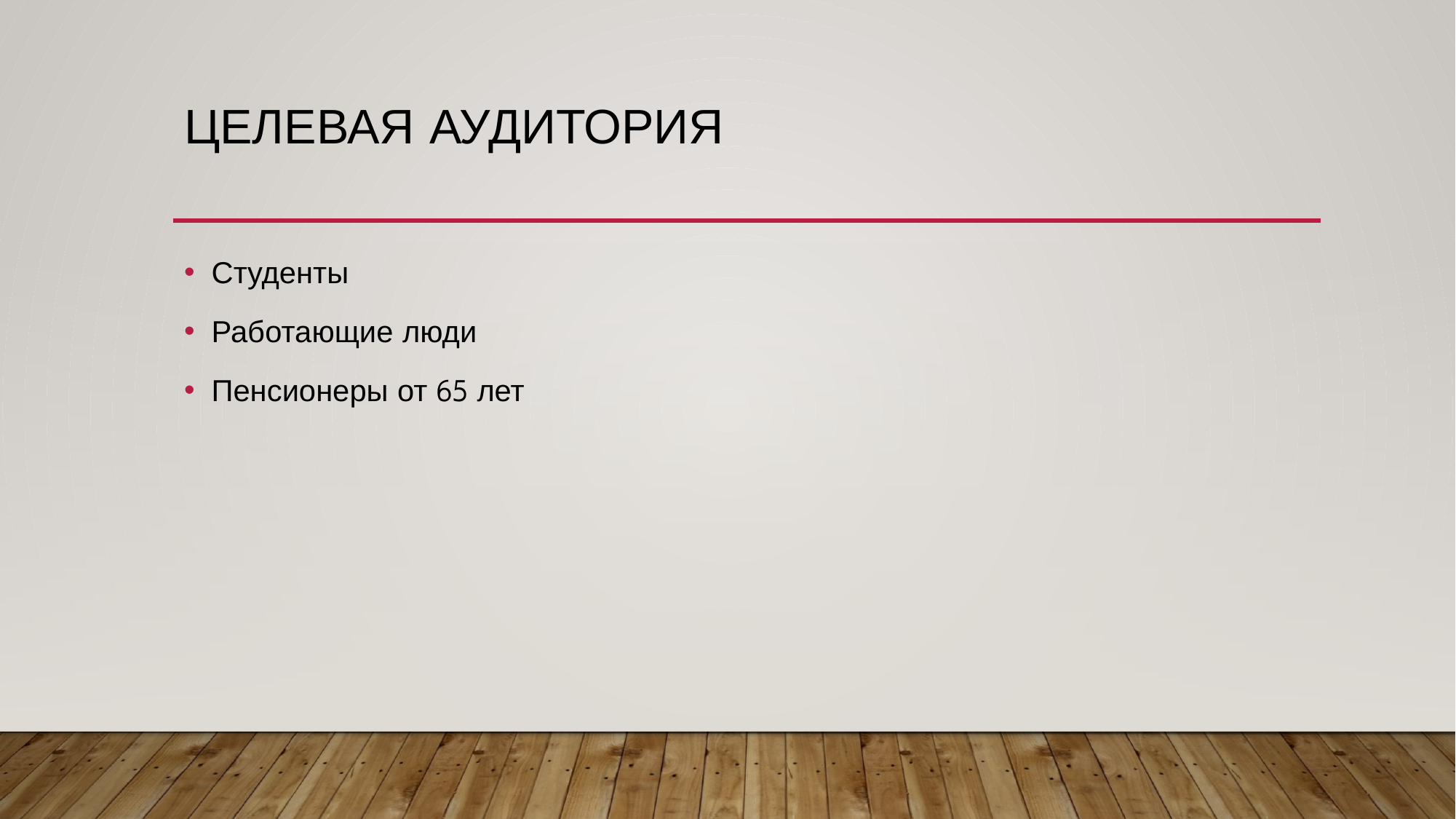

# Целевая аудитория
Студенты
Работающие люди
Пенсионеры от 65 лет